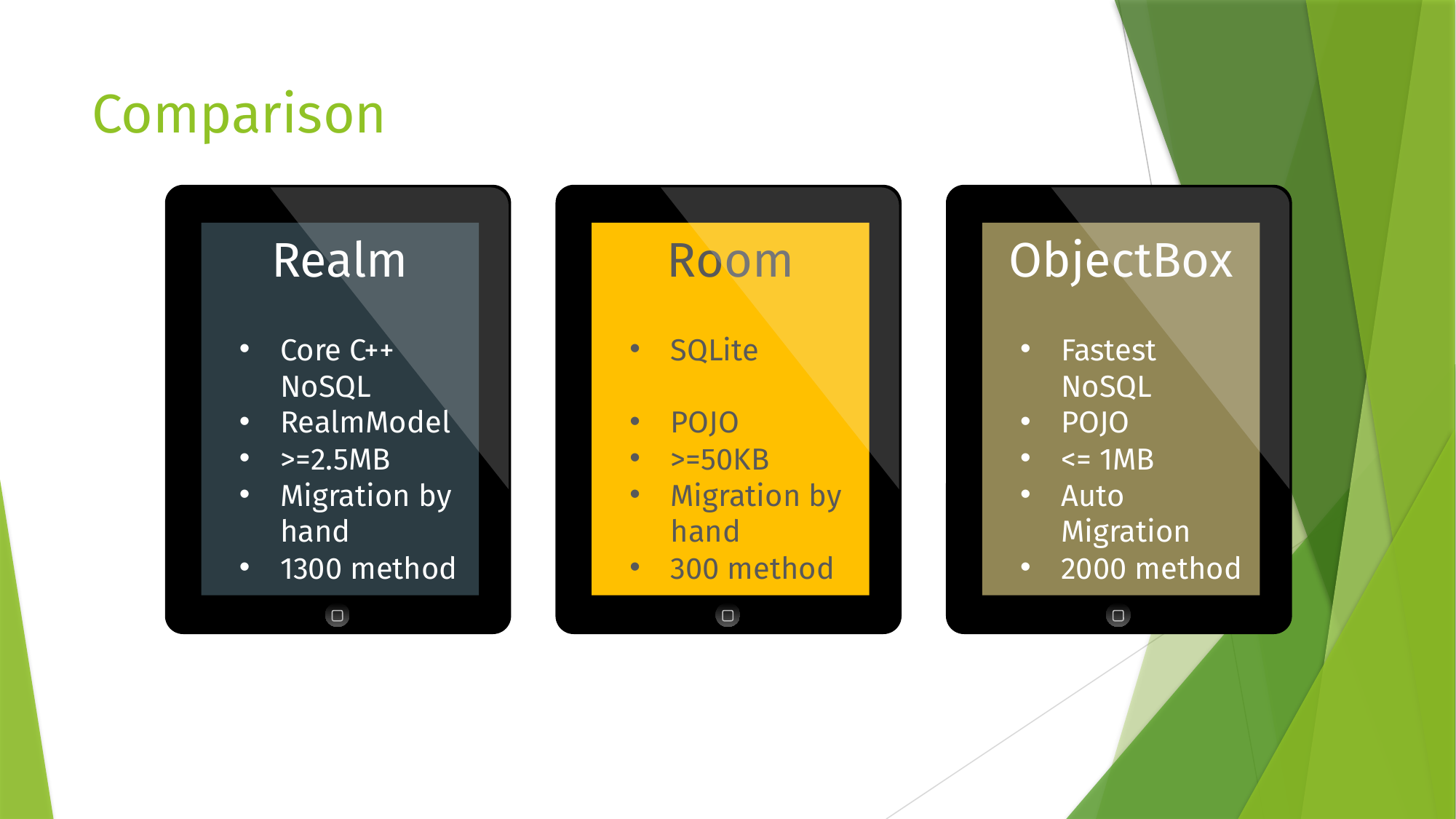

# Comparison

Realm

Core C++ NoSQL
RealmModel
>=2.5MB
Migration by hand
1300 method

Room

SQLite
POJO
>=50KB
Migration by hand
300 method

ObjectBox

Fastest NoSQL
POJO
<= 1MB
Auto Migration
2000 method